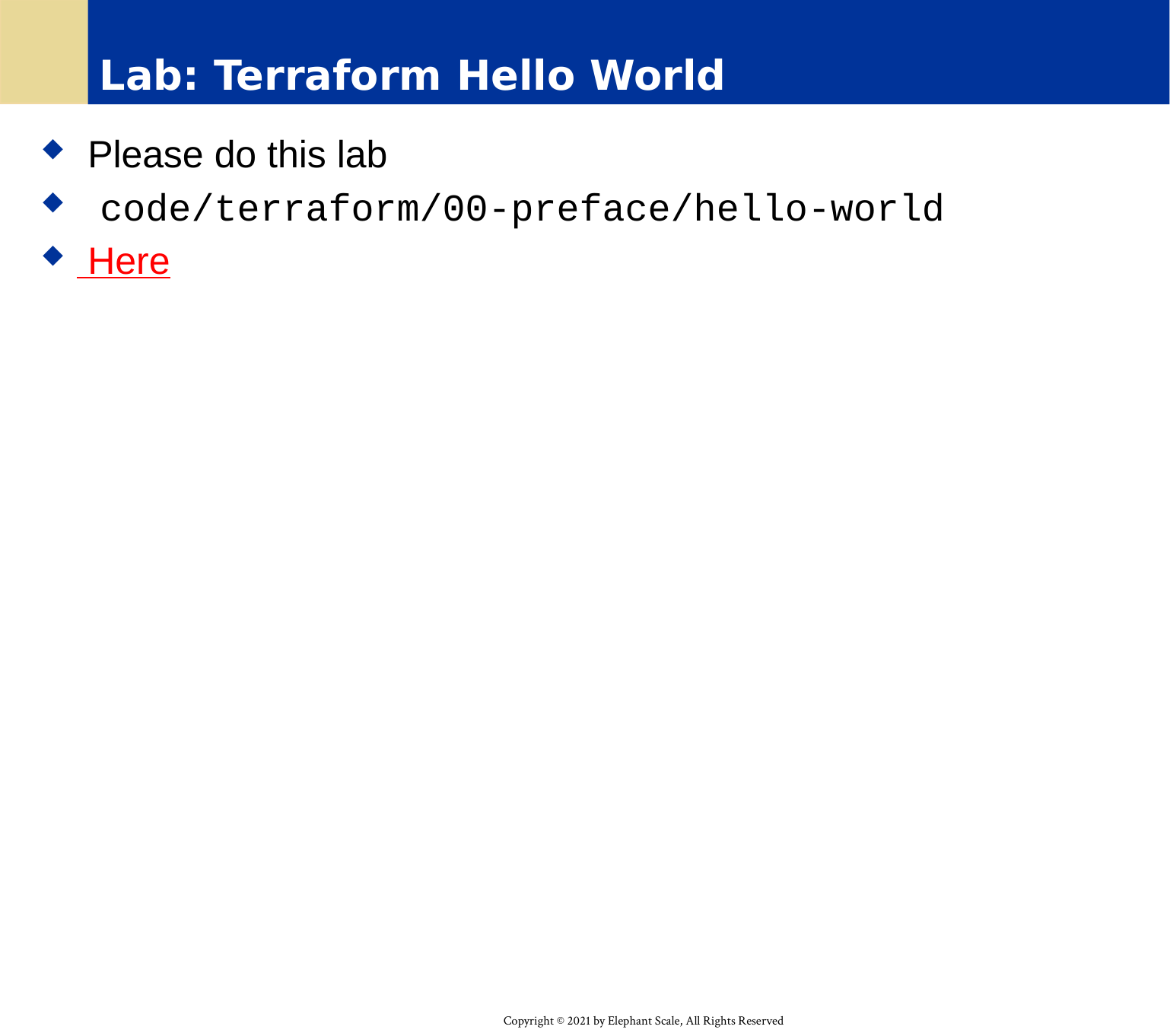

# Lab: Terraform Hello World
 Please do this lab
 code/terraform/00-preface/hello-world
 Here
Copyright © 2021 by Elephant Scale, All Rights Reserved